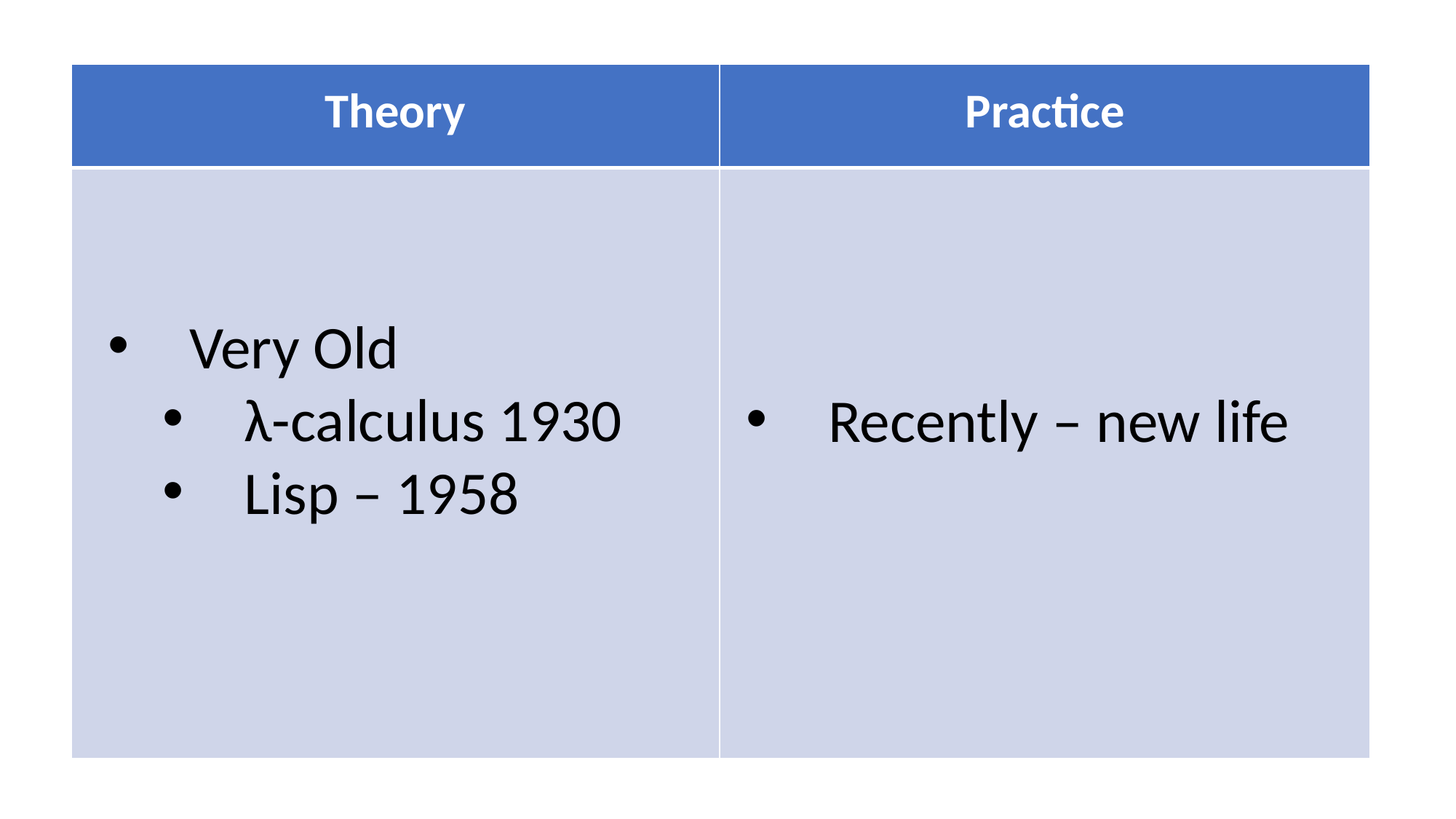

| Theory | Practice |
| --- | --- |
|  |  |
Very Old
λ-calculus 1930
Lisp – 1958
Recently – new life